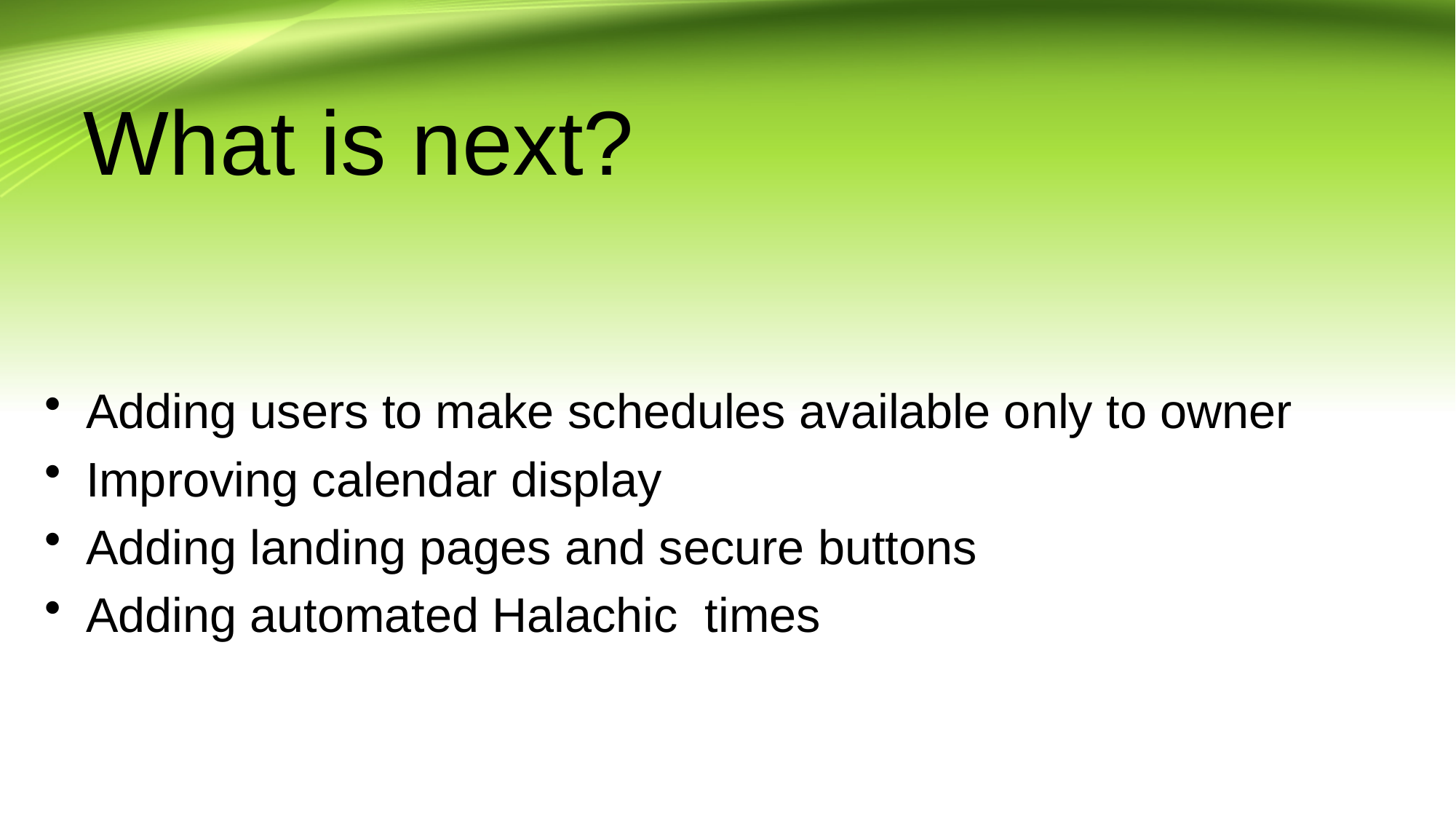

# What is next?
Adding users to make schedules available only to owner
Improving calendar display
Adding landing pages and secure buttons
Adding automated Halachic  times